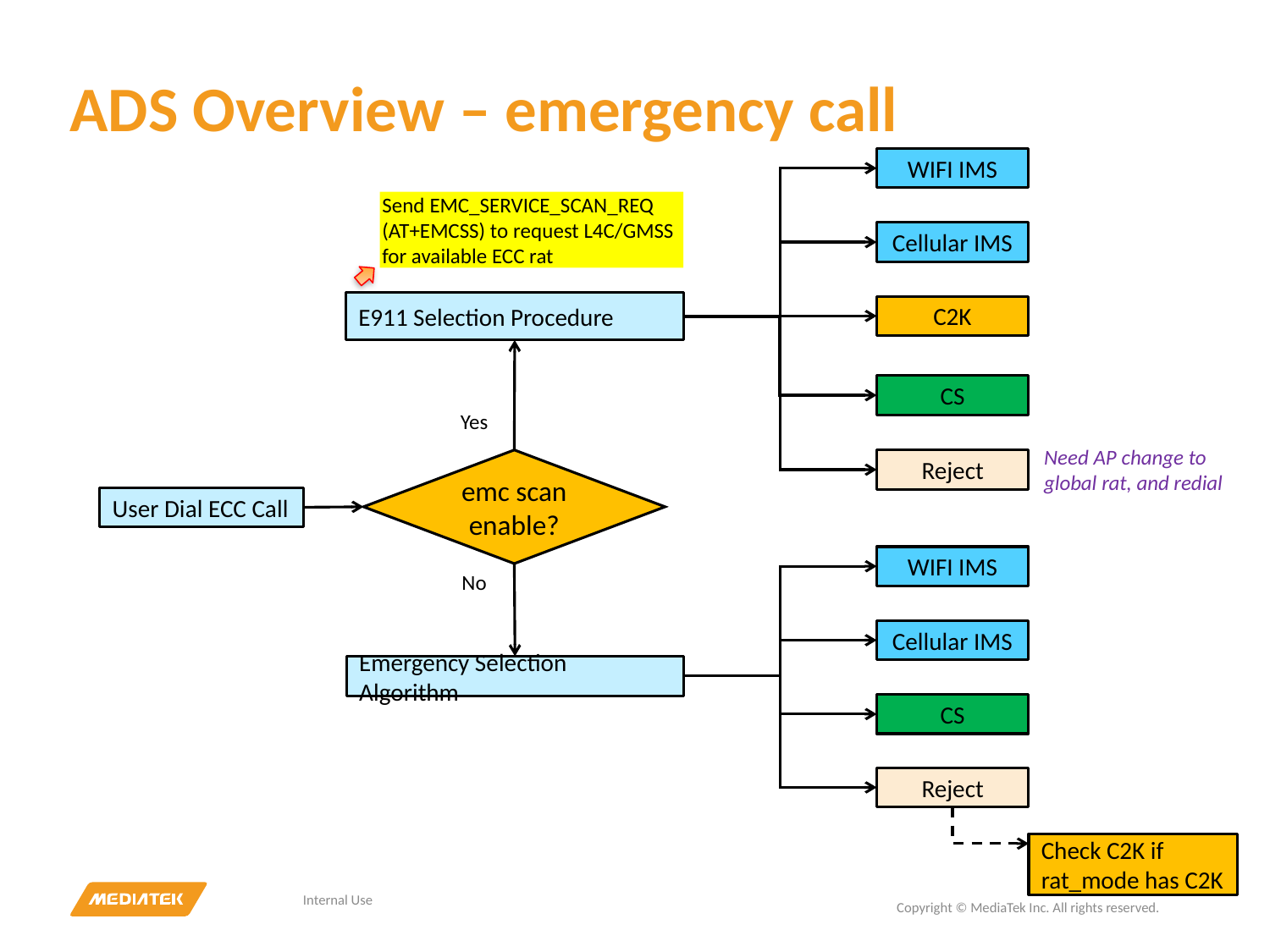

# ADS Overview – emergency call
WIFI IMS
Send EMC_SERVICE_SCAN_REQ (AT+EMCSS) to request L4C/GMSS for available ECC rat
Cellular IMS

E911 Selection Procedure
C2K
CS
Yes
Need AP change to
global rat, and redial
emc scan
enable?
Reject
User Dial ECC Call
WIFI IMS
No
Cellular IMS
Emergency Selection Algorithm
CS
Reject
Check C2K if rat_mode has C2K
Internal Use
Copyright © MediaTek Inc. All rights reserved.